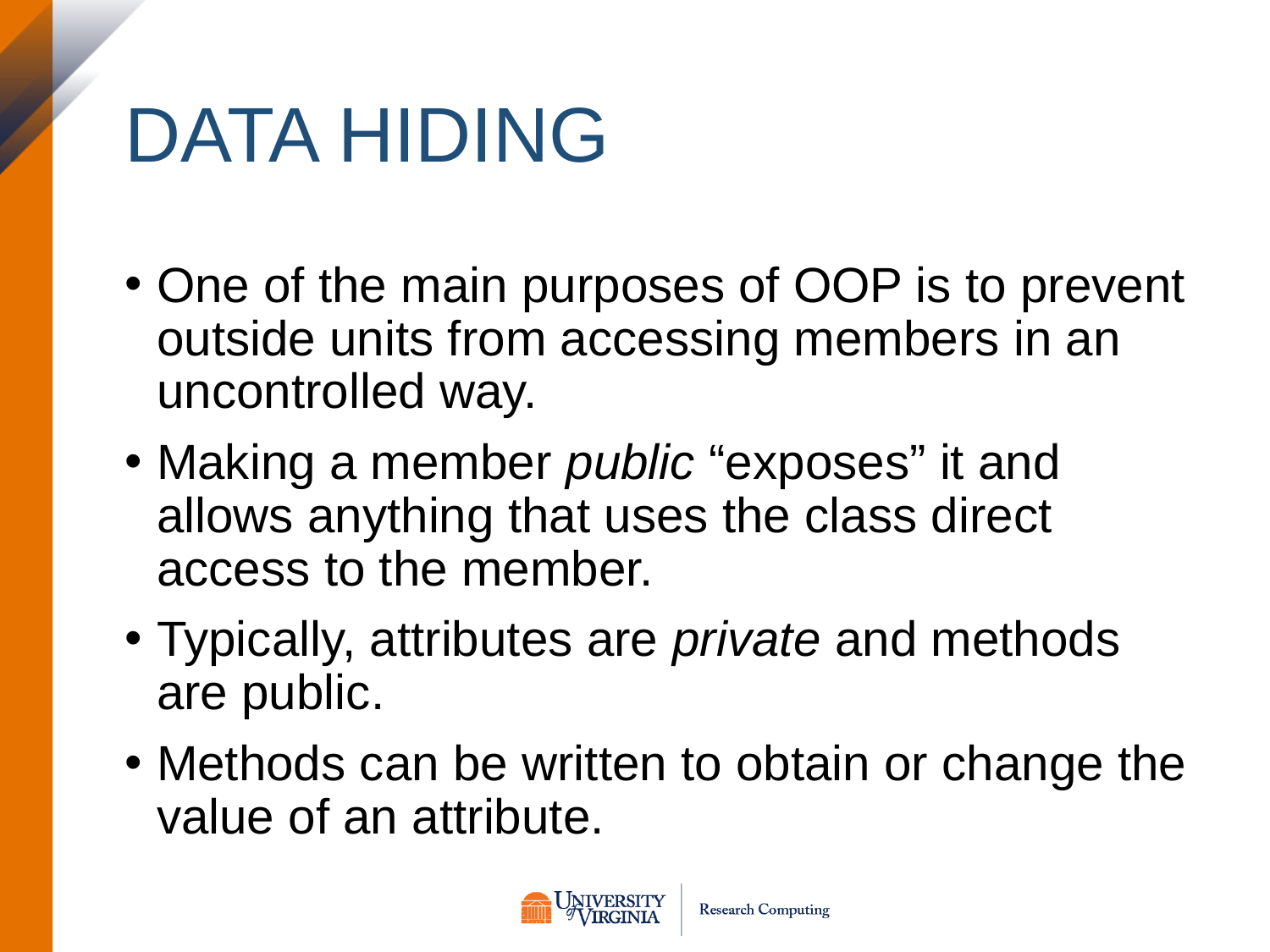

# Data Hiding
One of the main purposes of OOP is to prevent outside units from accessing members in an uncontrolled way.
Making a member public “exposes” it and allows anything that uses the class direct access to the member.
Typically, attributes are private and methods are public.
Methods can be written to obtain or change the value of an attribute.